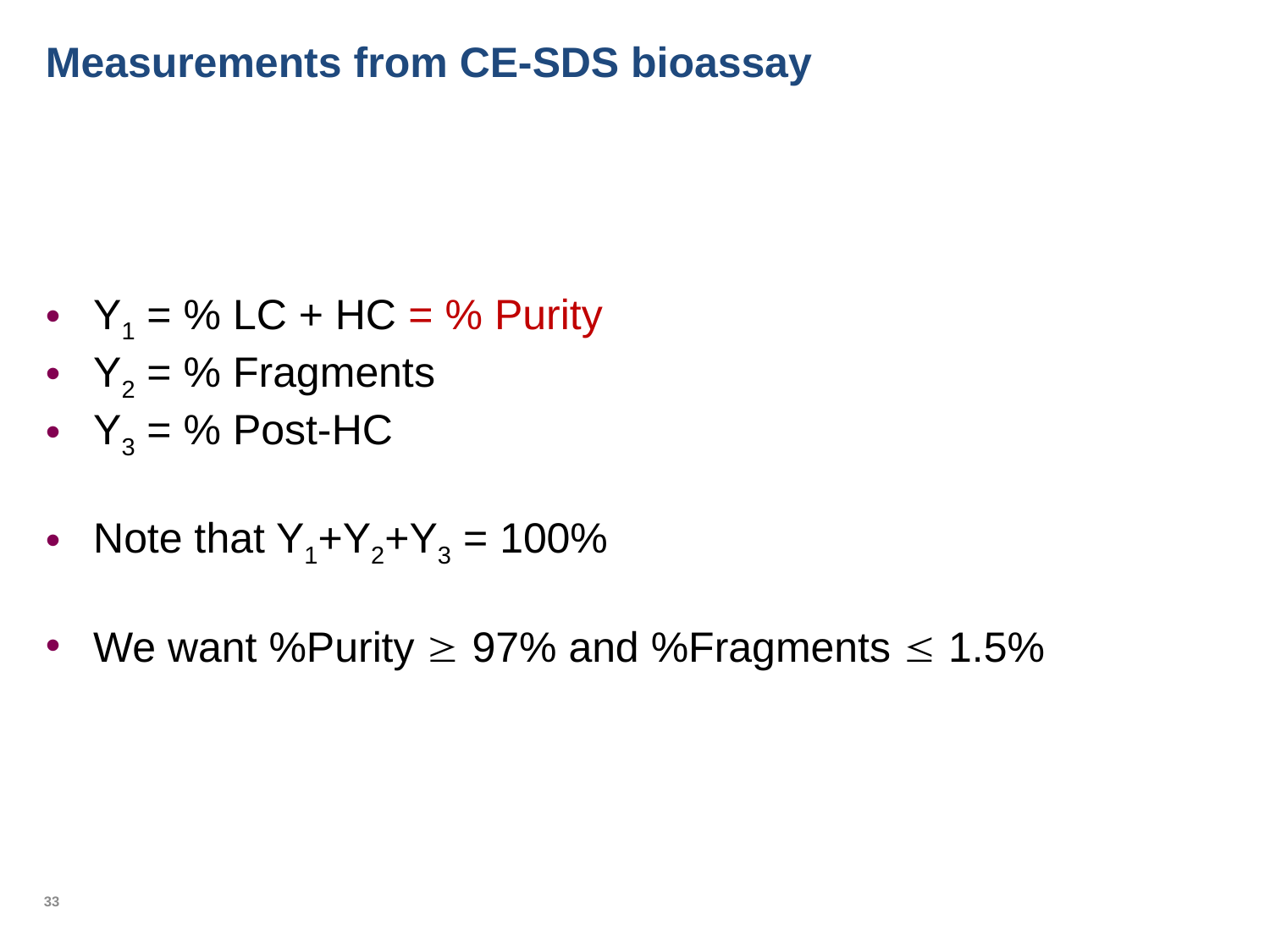

# Measurements from CE-SDS bioassay
Y1 = % LC + HC = % Purity
Y2 = % Fragments
Y3 = % Post-HC

Note that Y1+Y2+Y3 = 100%

We want %Purity ≥ 97% and %Fragments ≤ 1.5%

33